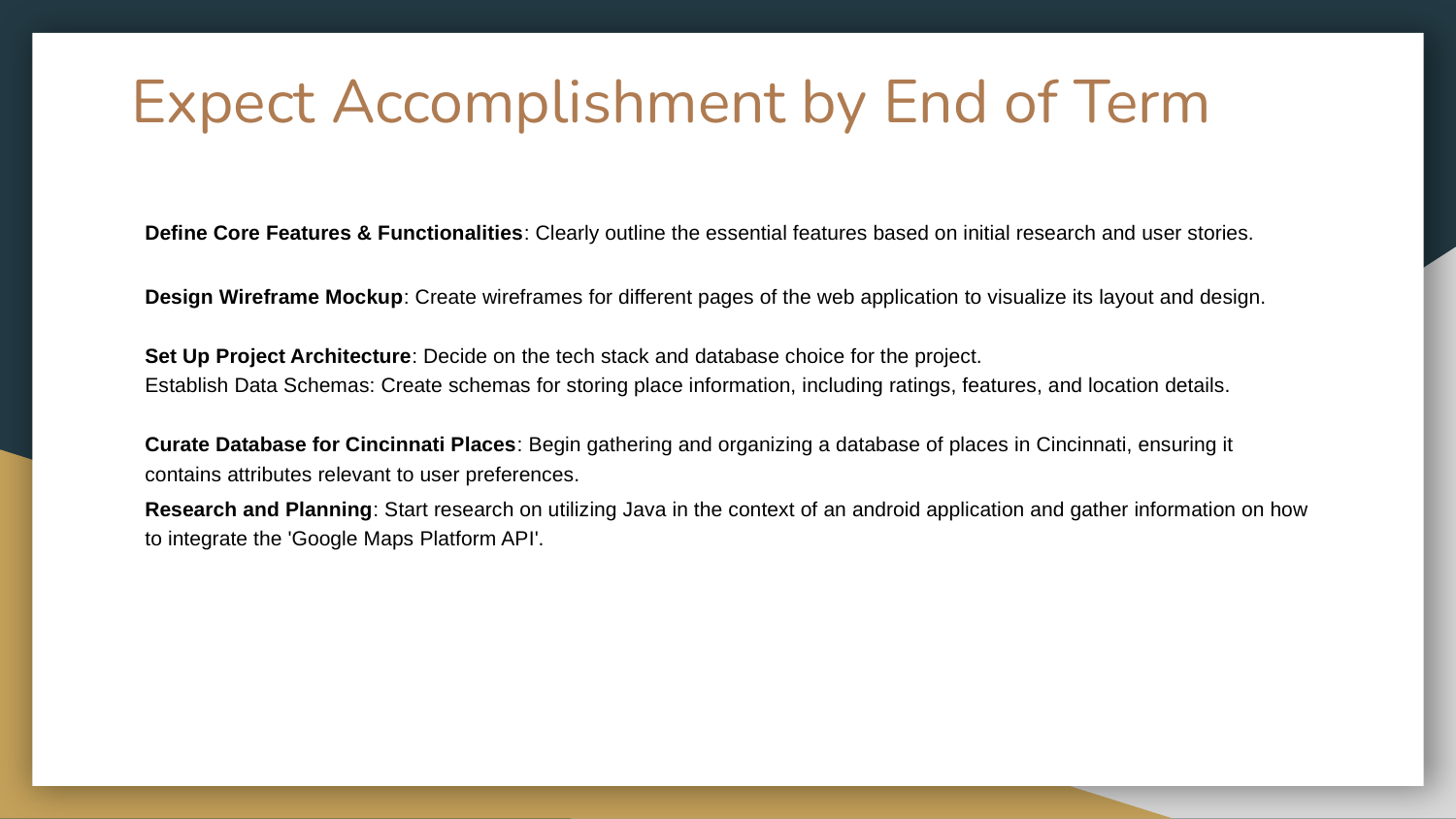

# Expect Accomplishment by End of Term
Define Core Features & Functionalities: Clearly outline the essential features based on initial research and user stories.

Design Wireframe Mockup: Create wireframes for different pages of the web application to visualize its layout and design.

Set Up Project Architecture: Decide on the tech stack and database choice for the project.
Establish Data Schemas: Create schemas for storing place information, including ratings, features, and location details.

Curate Database for Cincinnati Places: Begin gathering and organizing a database of places in Cincinnati, ensuring it contains attributes relevant to user preferences.
Research and Planning: Start research on utilizing Java in the context of an android application and gather information on how to integrate the 'Google Maps Platform API'.